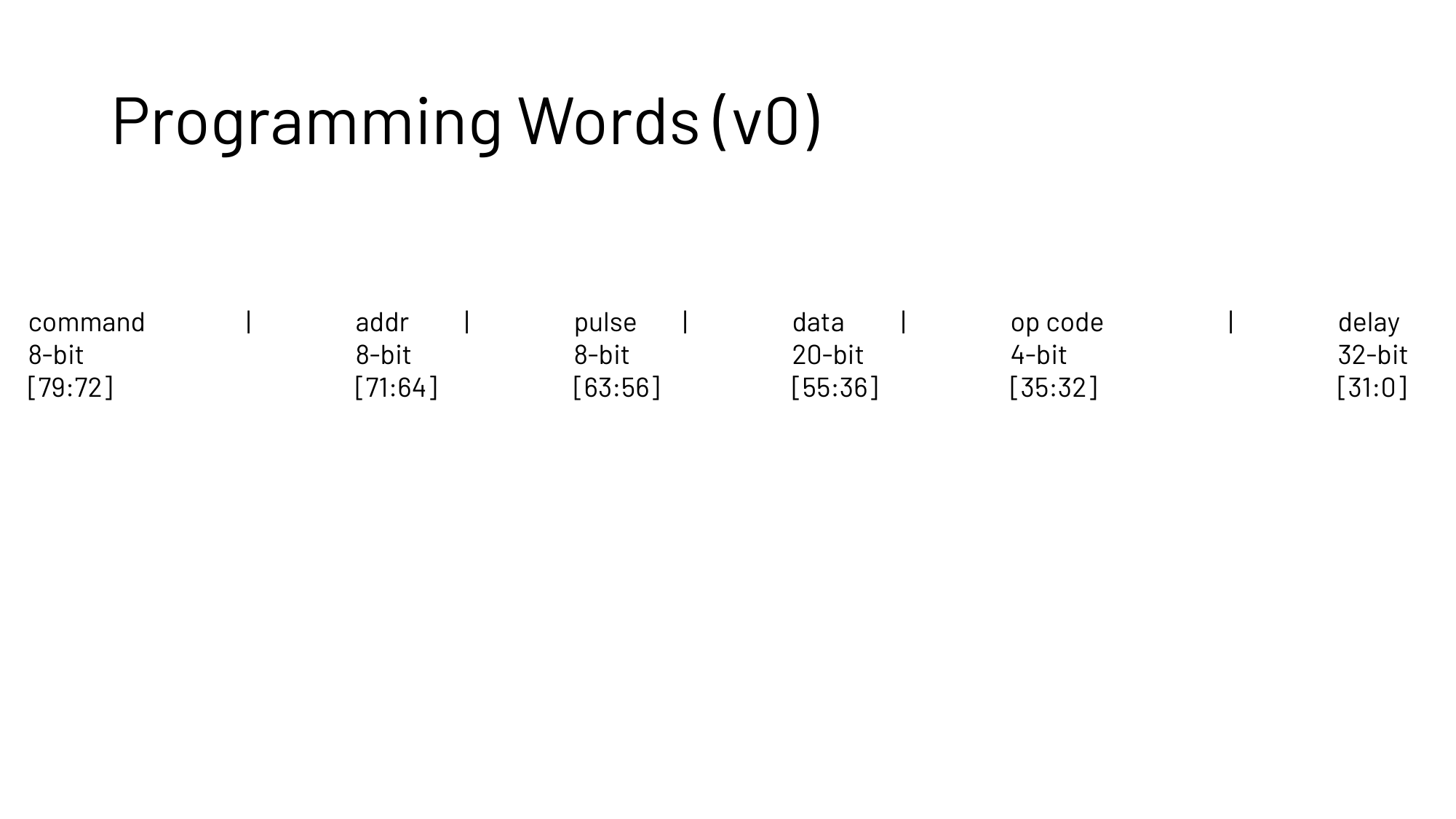

# Programming Words (v0)
command	|	addr	|	pulse	|	data	|	op code		|	delay
8-bit			8-bit		8-bit		20-bit		4-bit			32-bit
[79:72]			[71:64]		[63:56]		[55:36]		[35:32]			[31:0]